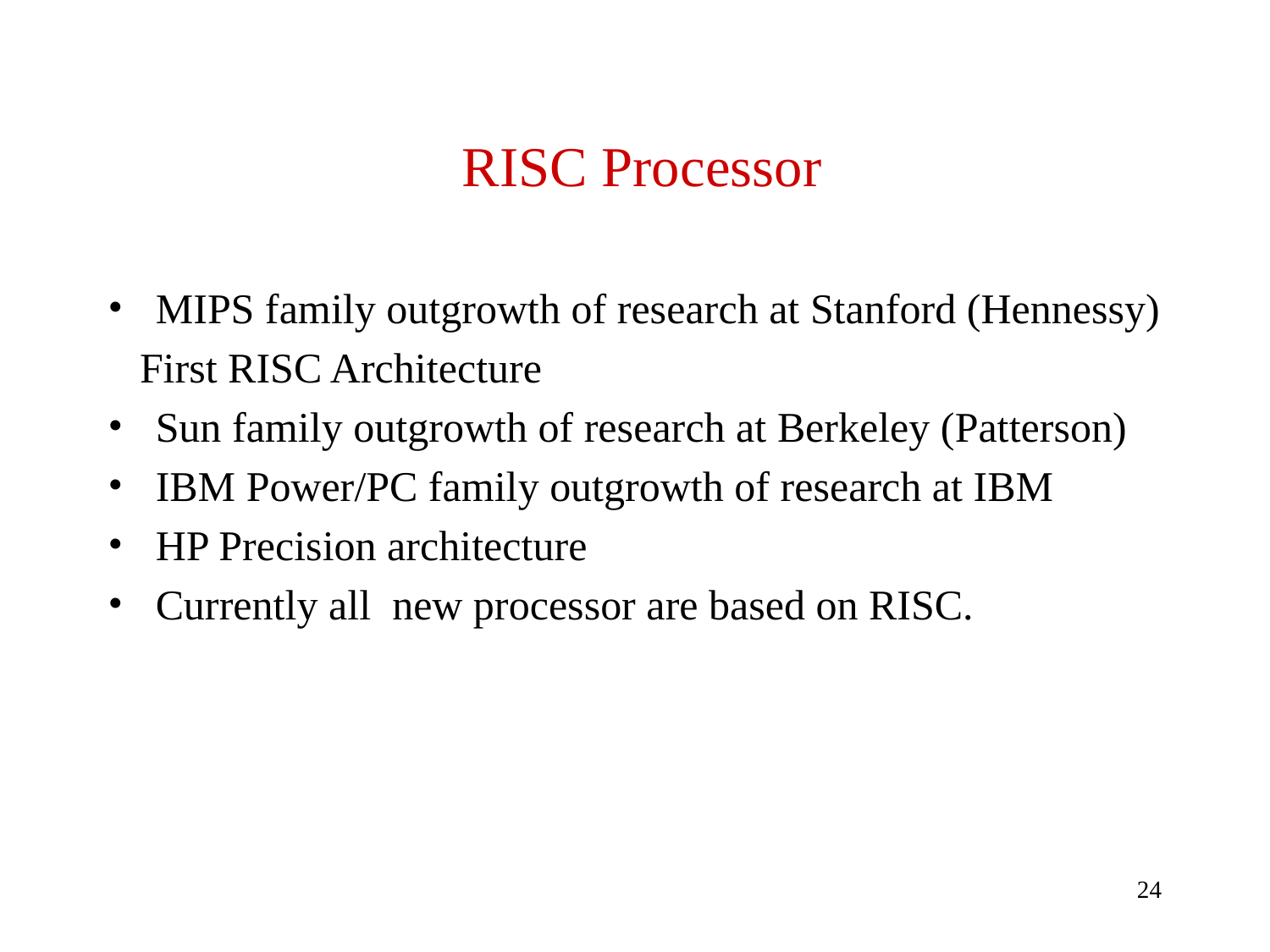

# RISC Processor
MIPS family outgrowth of research at Stanford (Hennessy)
   First RISC Architecture
Sun family outgrowth of research at Berkeley (Patterson)
IBM Power/PC family outgrowth of research at IBM
HP Precision architecture
Currently all  new processor are based on RISC.
24